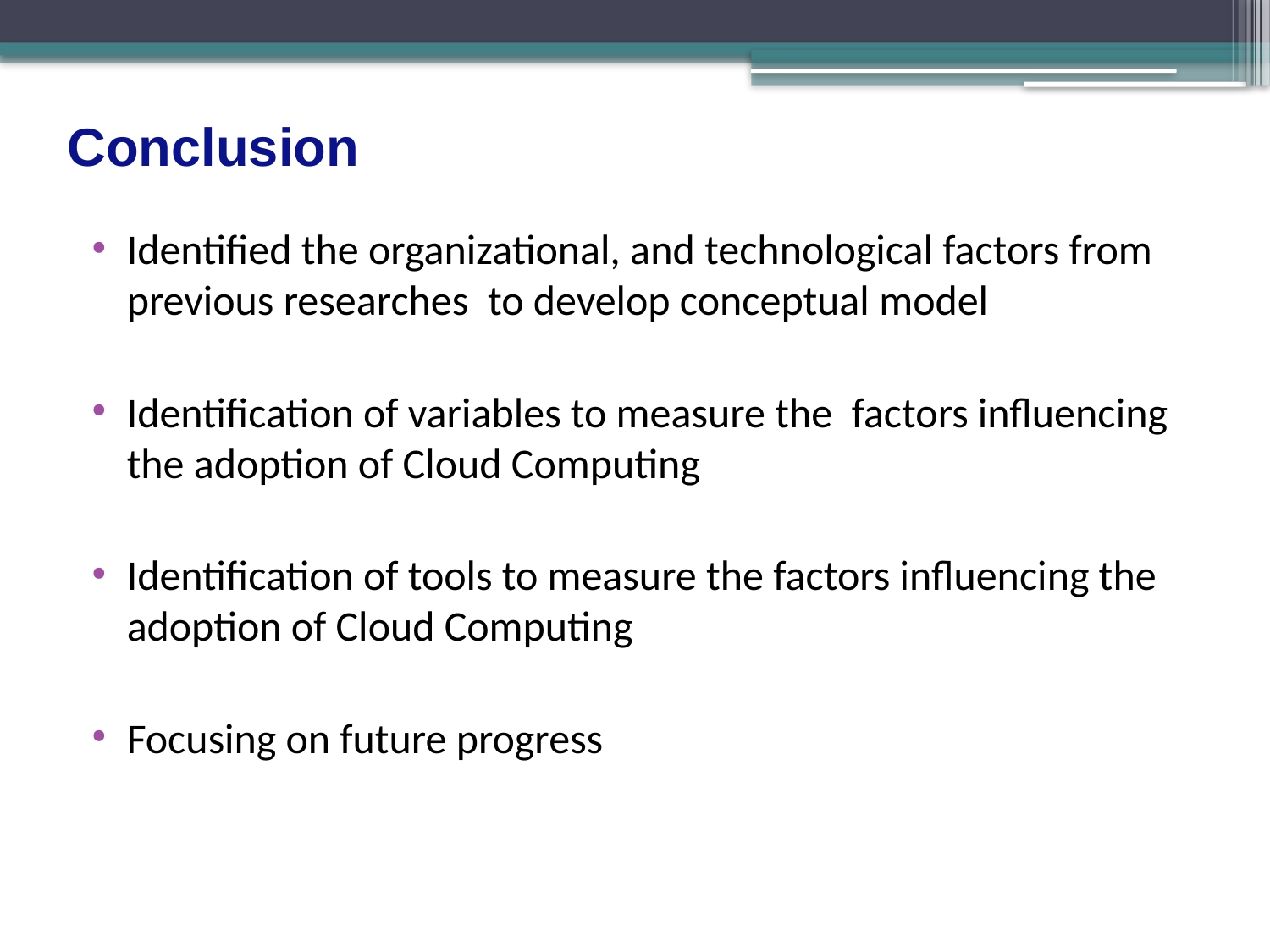

# Conclusion
Identified the organizational, and technological factors from previous researches  to develop conceptual model

Identification of variables to measure the  factors influencing the adoption of Cloud Computing

Identification of tools to measure the factors influencing the adoption of Cloud Computing

Focusing on future progress